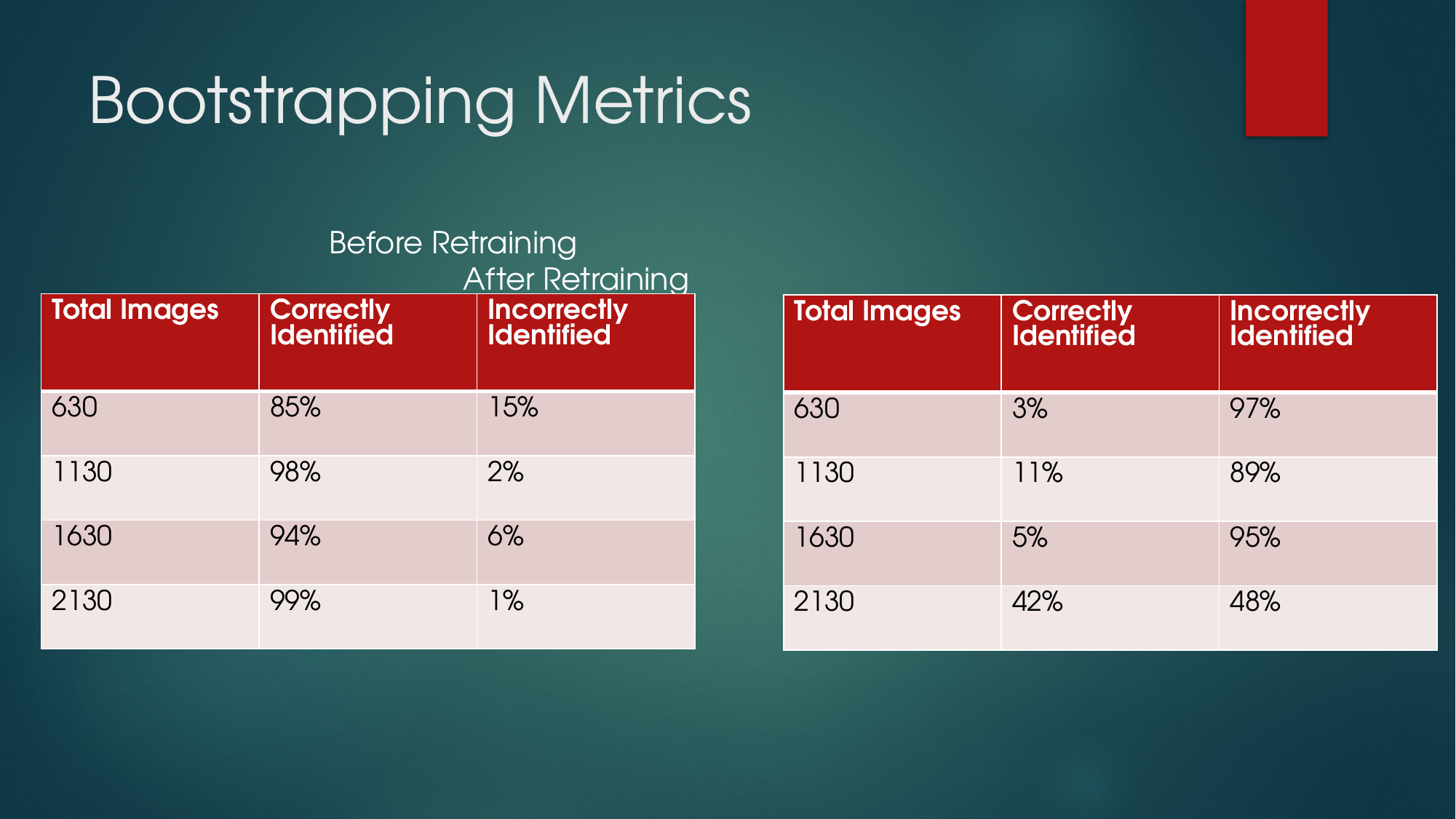

# Bootstrapping Metrics
		Before Retraining 										   After Retraining
| Total Images | Correctly Identified | Incorrectly Identified |
| --- | --- | --- |
| 630 | 85% | 15% |
| 1130 | 98% | 2% |
| 1630 | 94% | 6% |
| 2130 | 99% | 1% |
| Total Images | Correctly Identified | Incorrectly Identified |
| --- | --- | --- |
| 630 | 3% | 97% |
| 1130 | 11% | 89% |
| 1630 | 5% | 95% |
| 2130 | 42% | 48% |